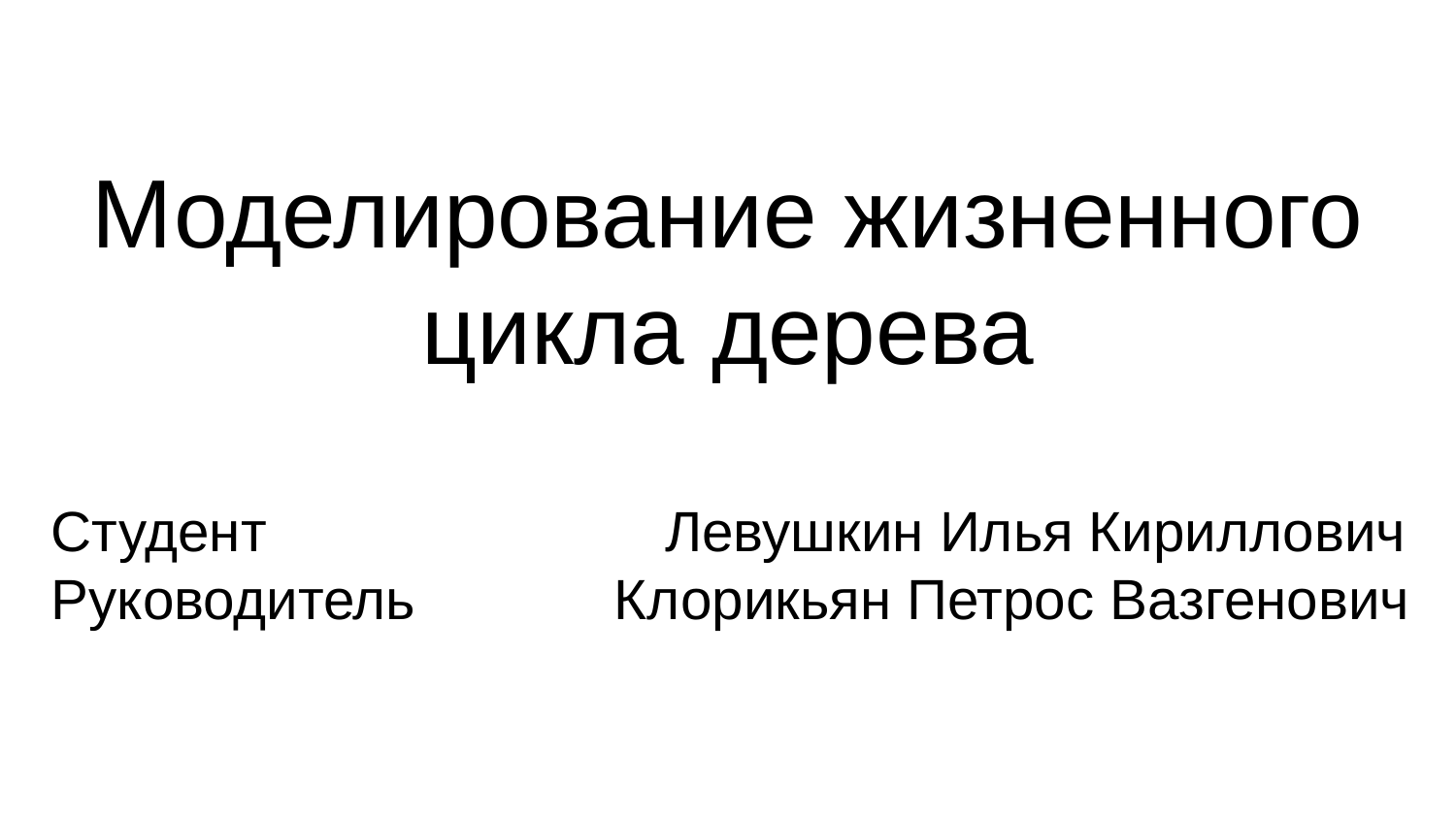

# Моделирование жизненного цикла дерева
Студент			  Левушкин Илья Кириллович
Руководитель	        Клорикьян Петрос Вазгенович